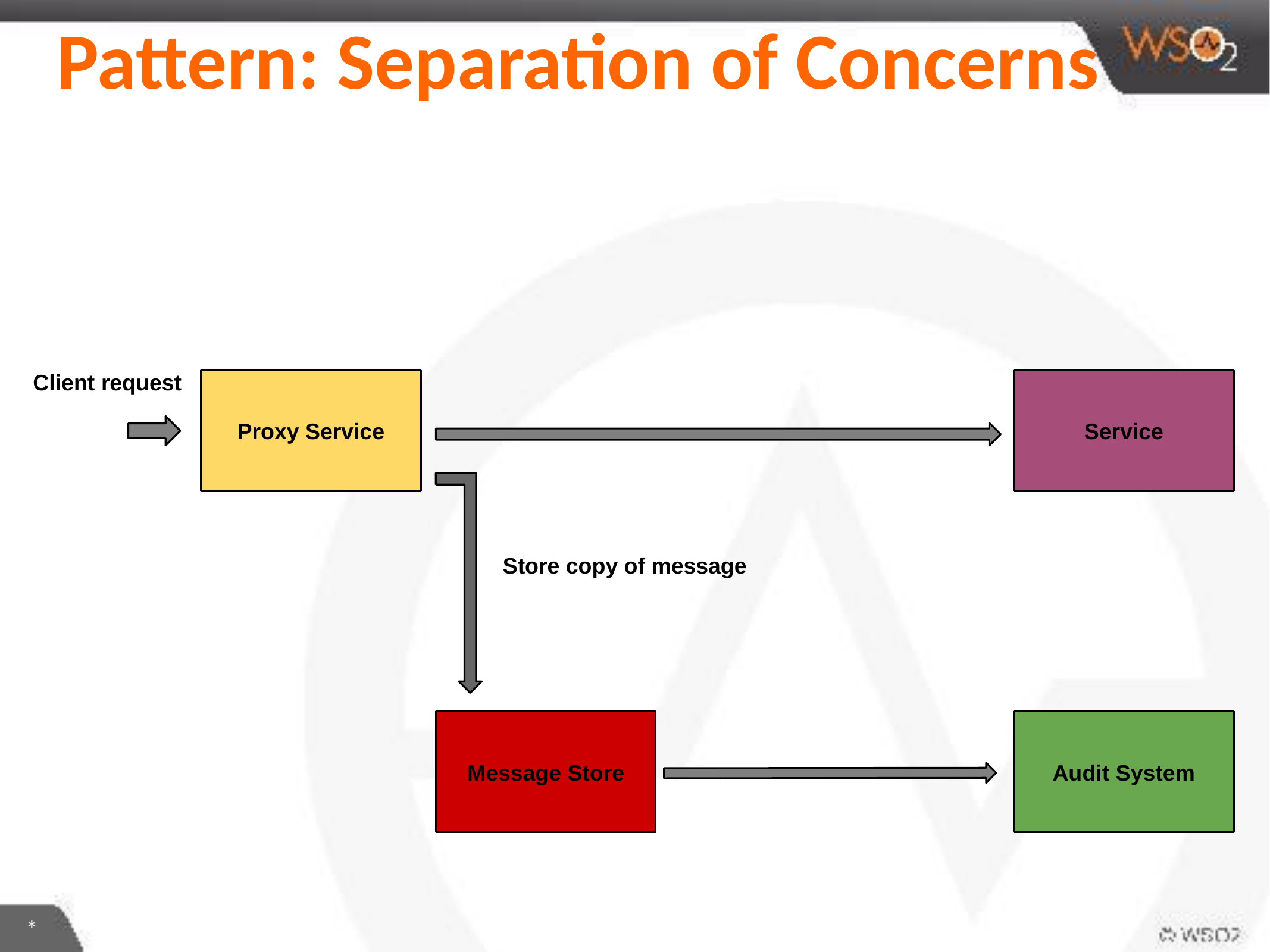

# Pattern: Separation of Concerns
Client request

Proxy Service
Service

Store copy of message

Message Store
Audit System
*